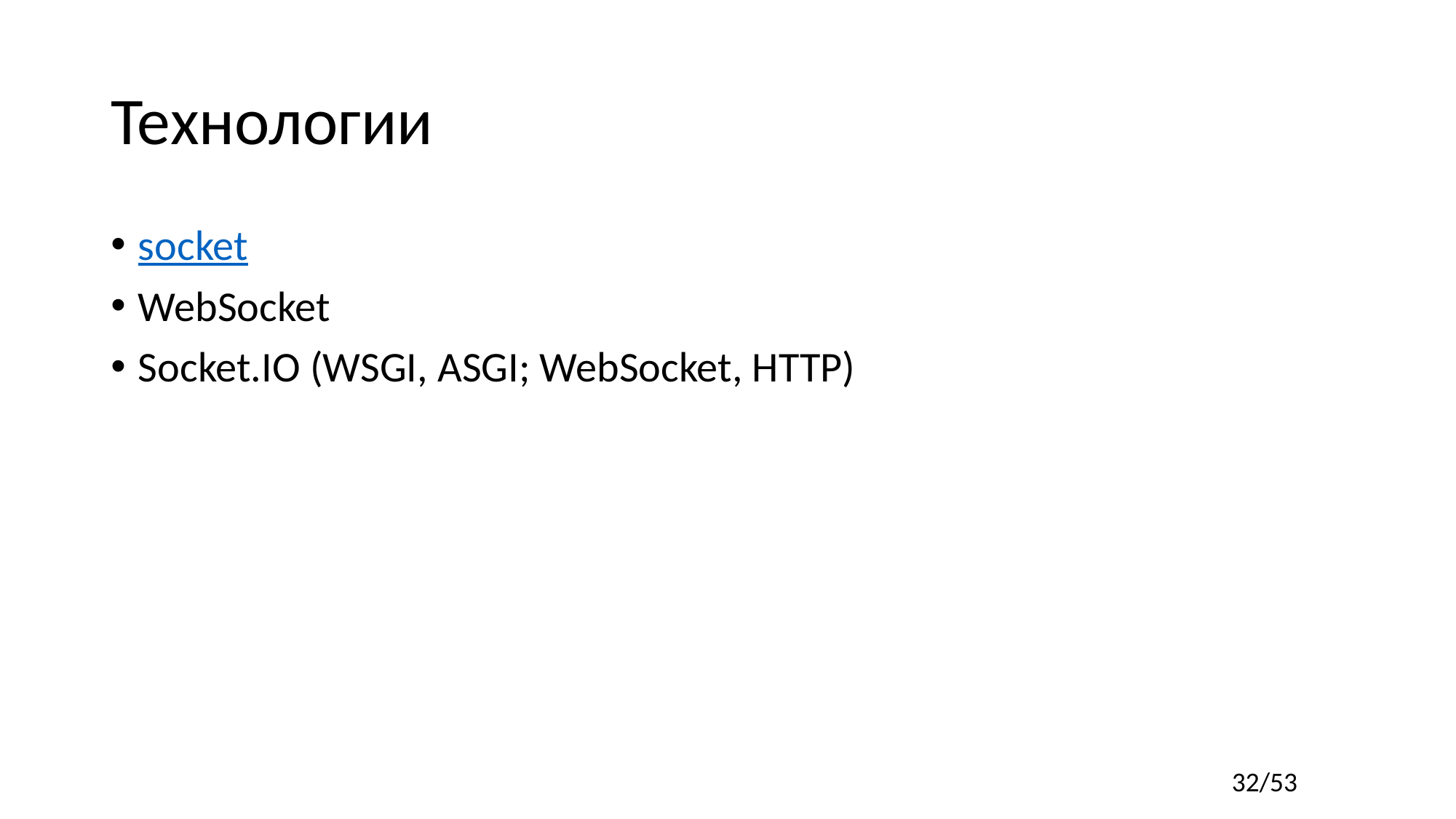

# Технологии
socket
WebSocket
Socket.IO (WSGI, ASGI; WebSocket, HTTP)